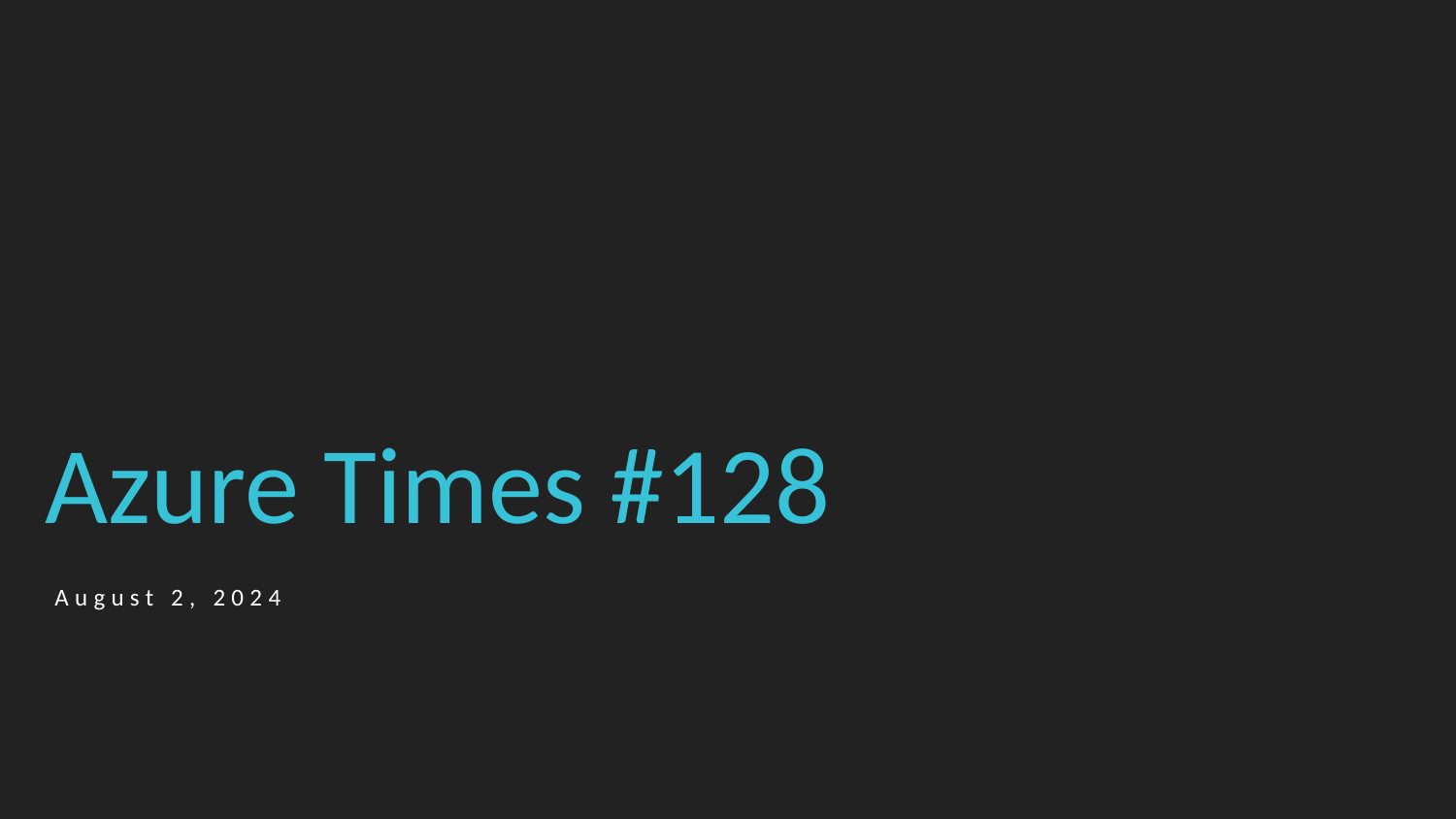

# Azure Times #128
August 2, 2024